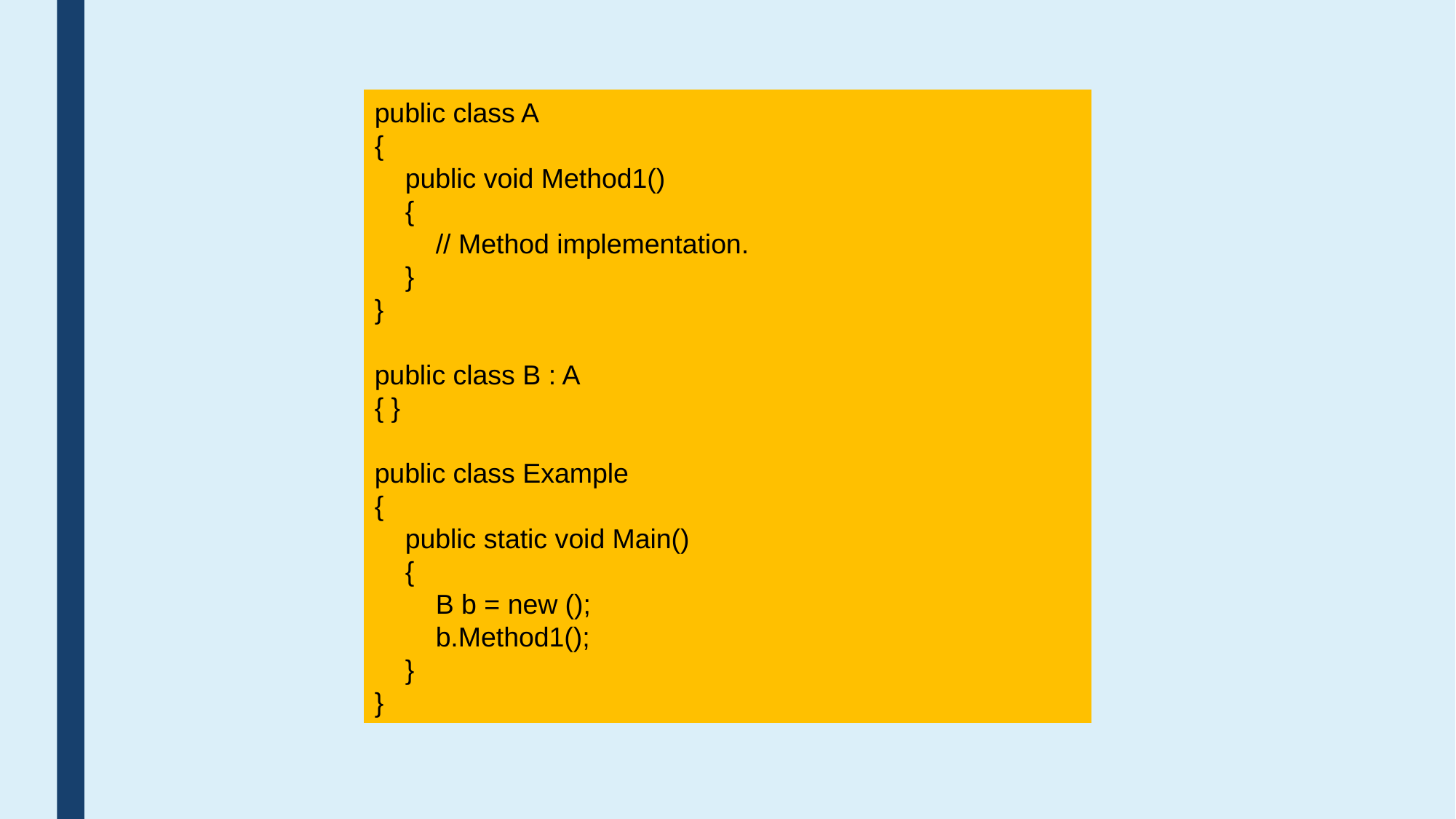

#
public class A
{
    public void Method1()
    {
        // Method implementation.
    }
}

public class B : A
{ }

public class Example
{
    public static void Main()
    {
        B b = new ();
        b.Method1();
    }
}